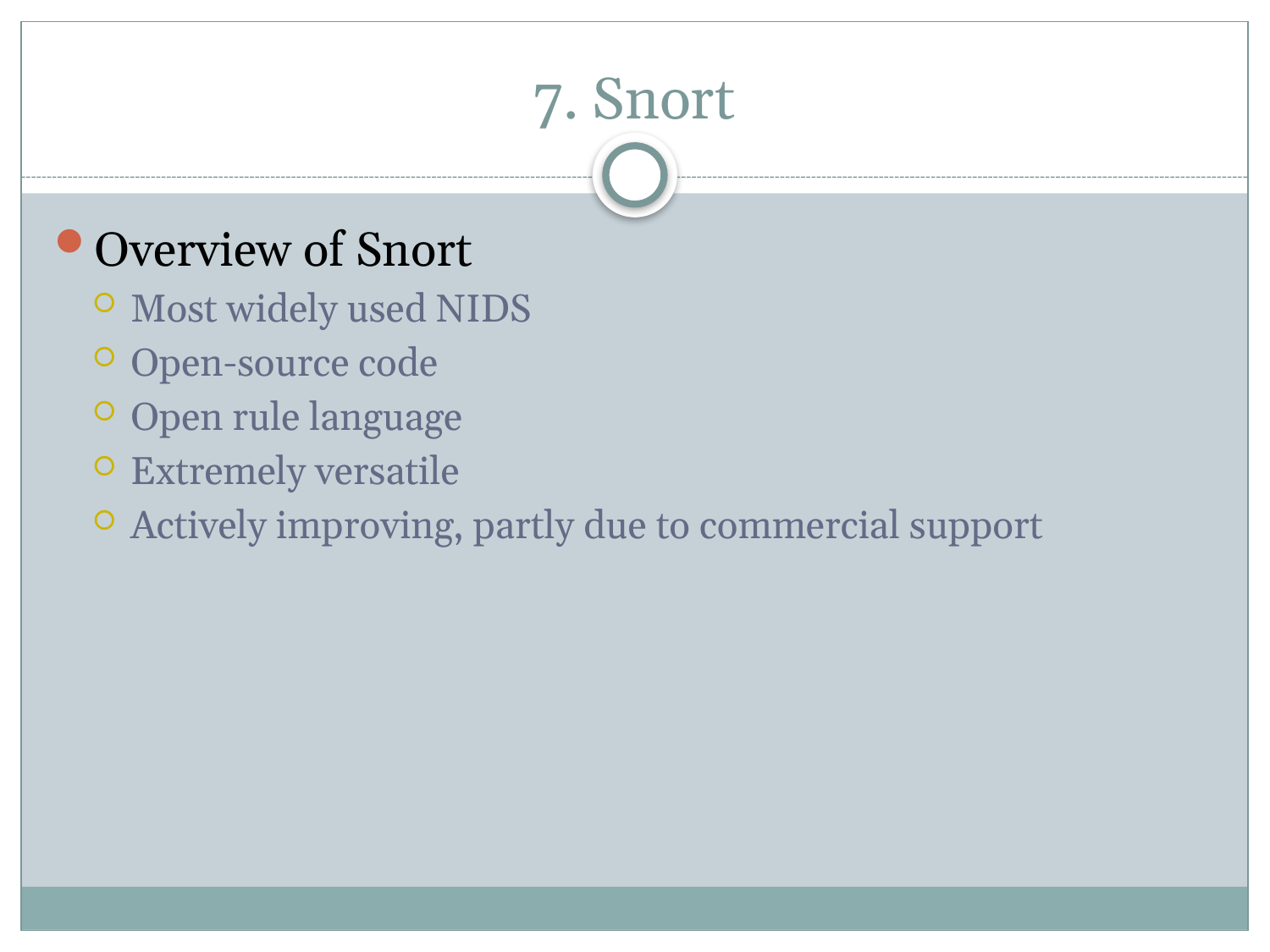

# 7. Snort
Overview of Snort
Most widely used NIDS
Open-source code
Open rule language
Extremely versatile
Actively improving, partly due to commercial support